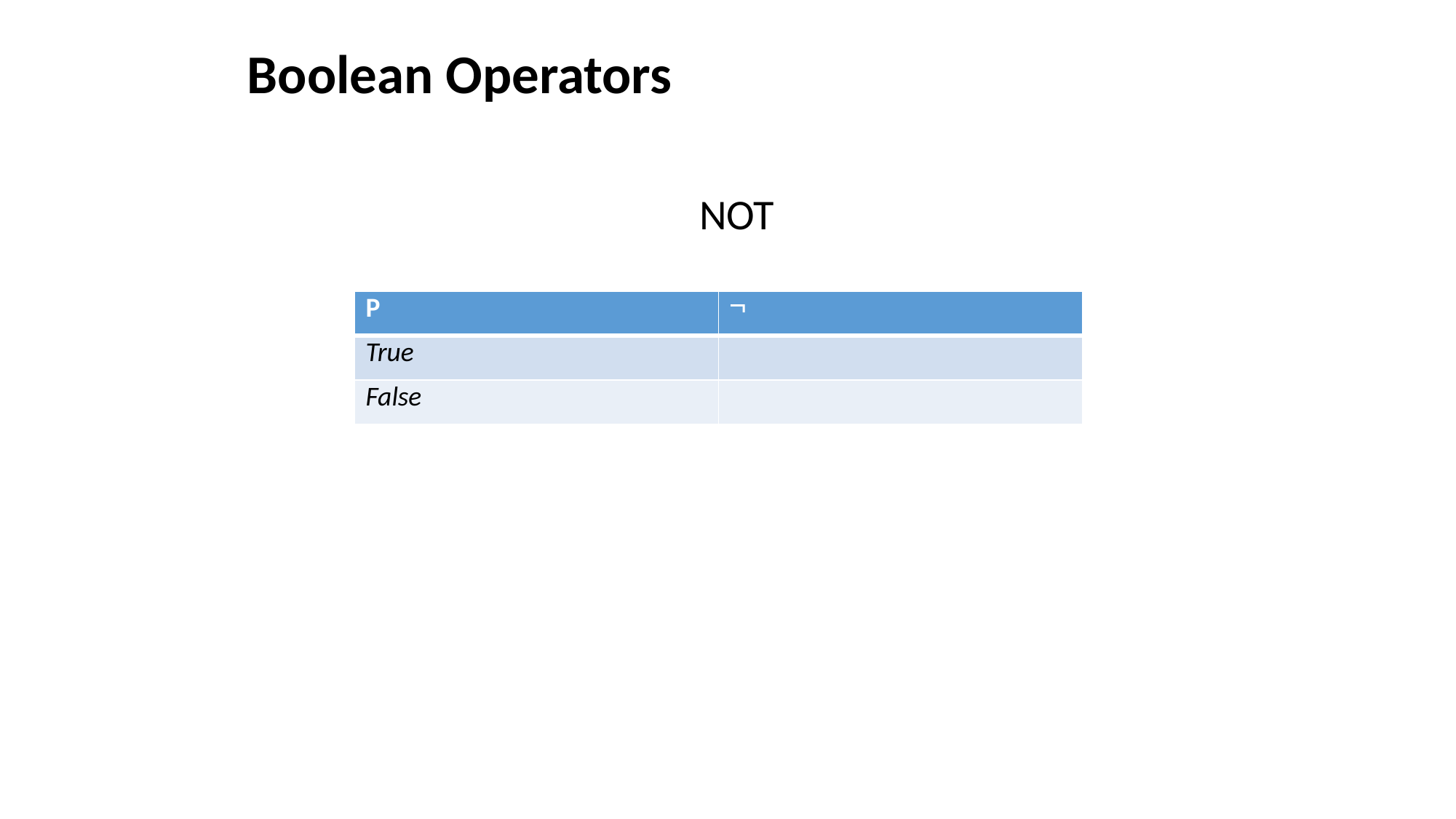

# Boolean Operators
NOT
| P | ¬ |
| --- | --- |
| True |  |
| False |  |